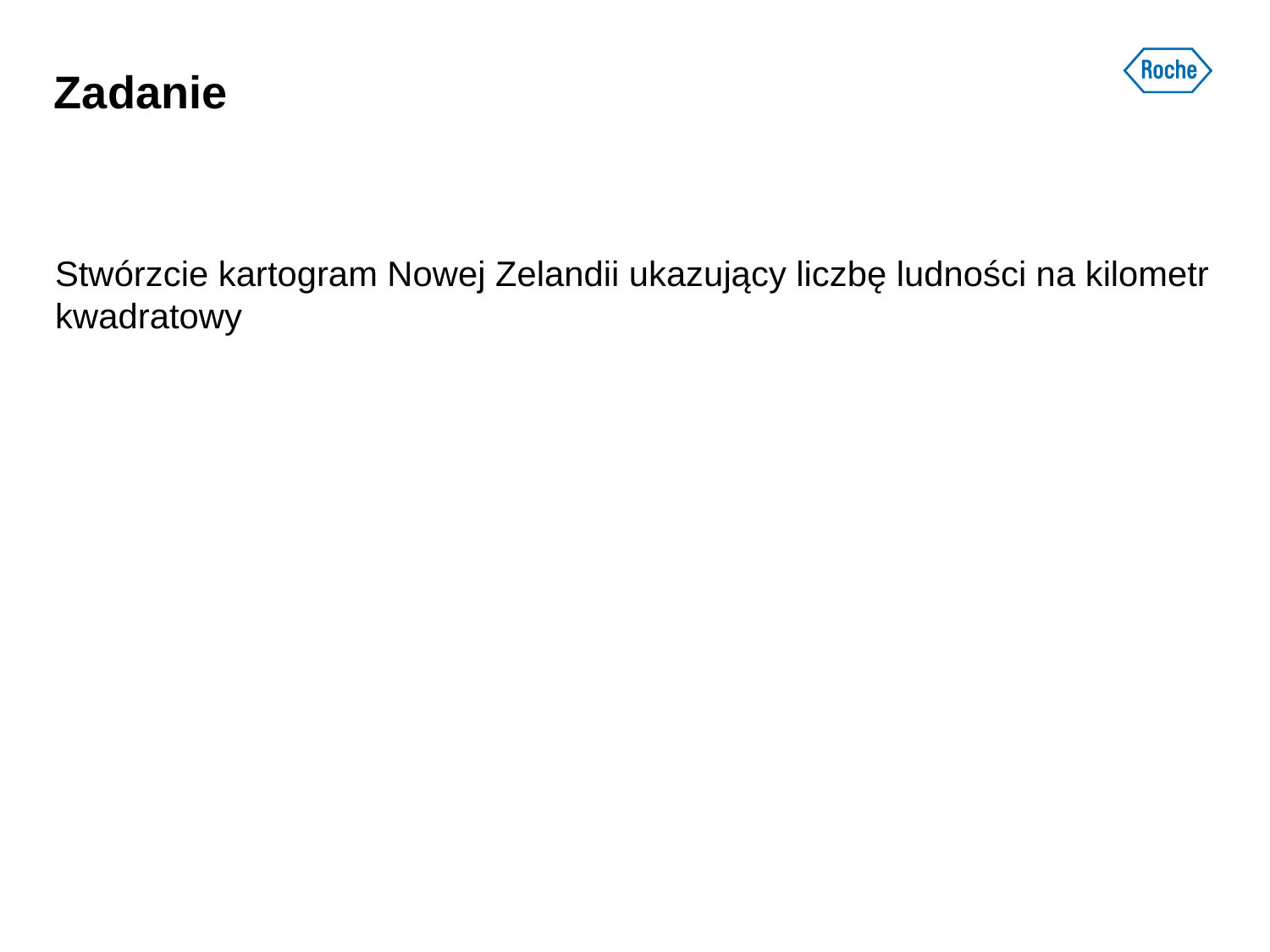

# Zadanie
Stwórzcie kartogram Nowej Zelandii ukazujący liczbę ludności na kilometr kwadratowy